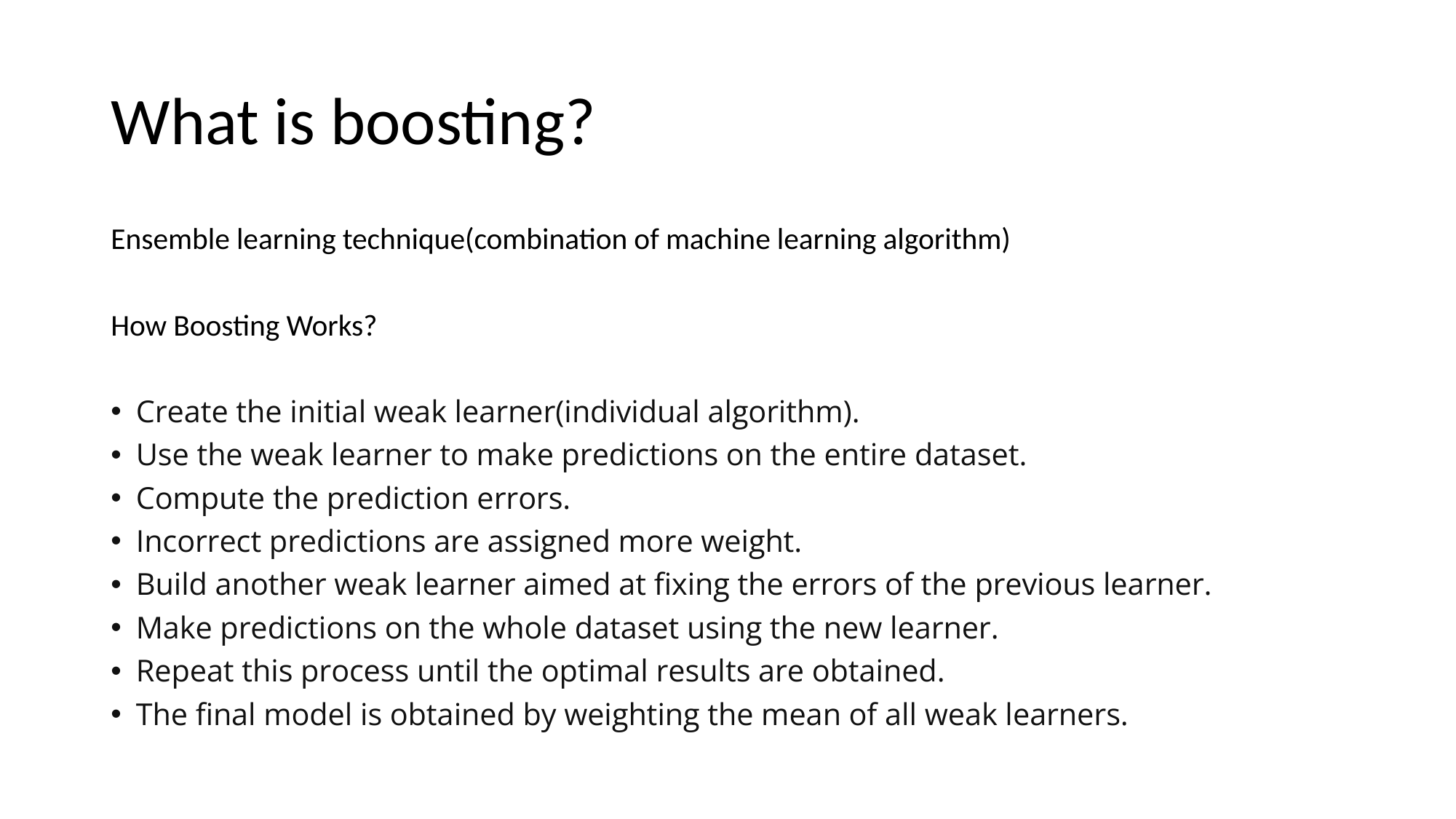

# What is boosting?
Ensemble learning technique(combination of machine learning algorithm)

How Boosting Works?

Create the initial weak learner(individual algorithm).
Use the weak learner to make predictions on the entire dataset.
Compute the prediction errors.
Incorrect predictions are assigned more weight.
Build another weak learner aimed at fixing the errors of the previous learner.
Make predictions on the whole dataset using the new learner.
Repeat this process until the optimal results are obtained.
The final model is obtained by weighting the mean of all weak learners.